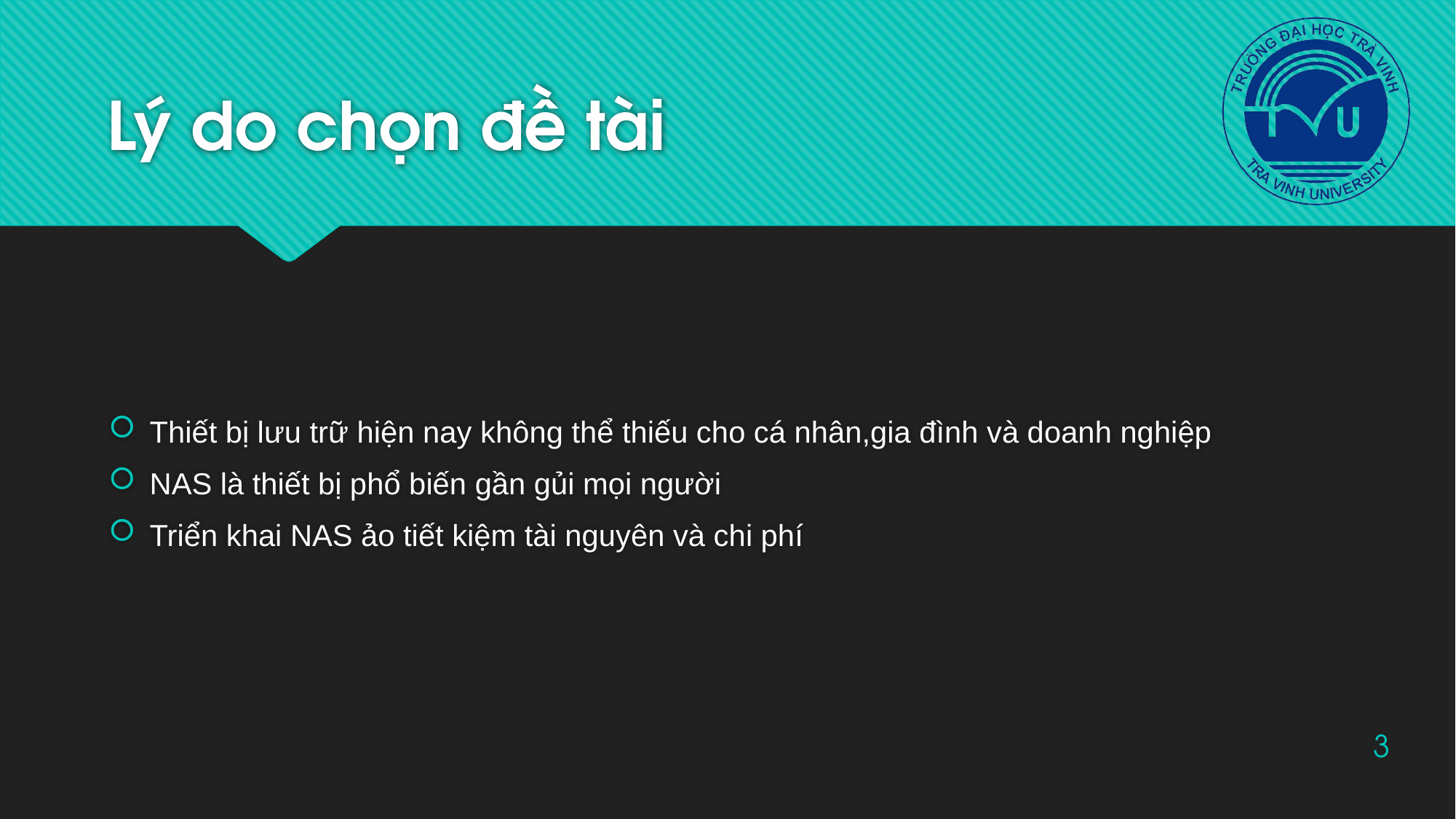

# Lý do chọn đề tài
Thiết bị lưu trữ hiện nay không thể thiếu cho cá nhân,gia đình và doanh nghiệp
NAS là thiết bị phổ biến gần gủi mọi người
Triển khai NAS ảo tiết kiệm tài nguyên và chi phí
3